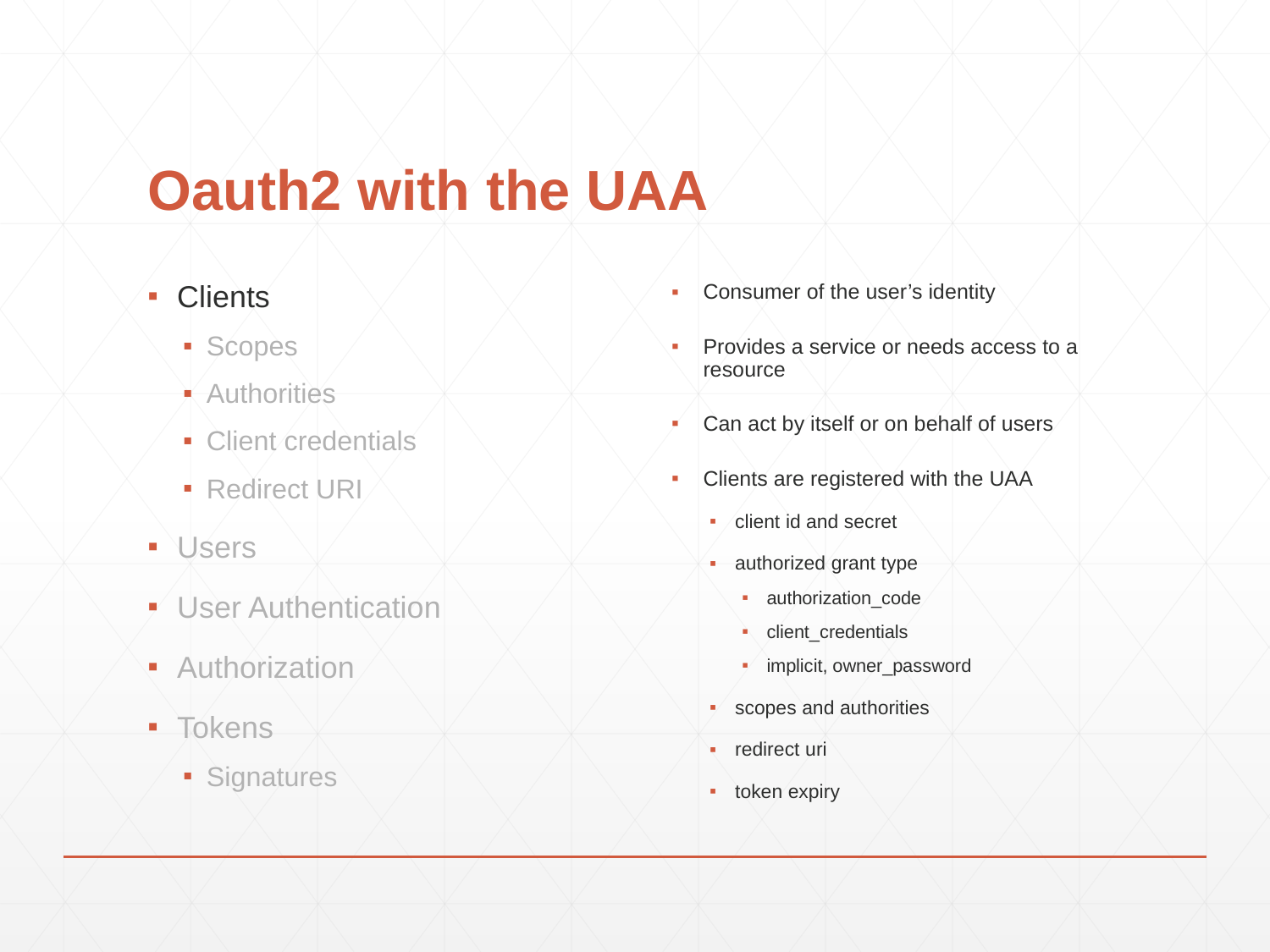

# Oauth2 with the UAA
Clients
Scopes
Authorities
Client credentials
Redirect URI
Users
User Authentication
Authorization
Tokens
Signatures
Consumer of the user’s identity
Provides a service or needs access to a resource
Can act by itself or on behalf of users
Clients are registered with the UAA
client id and secret
authorized grant type
authorization_code
client_credentials
implicit, owner_password
scopes and authorities
redirect uri
token expiry